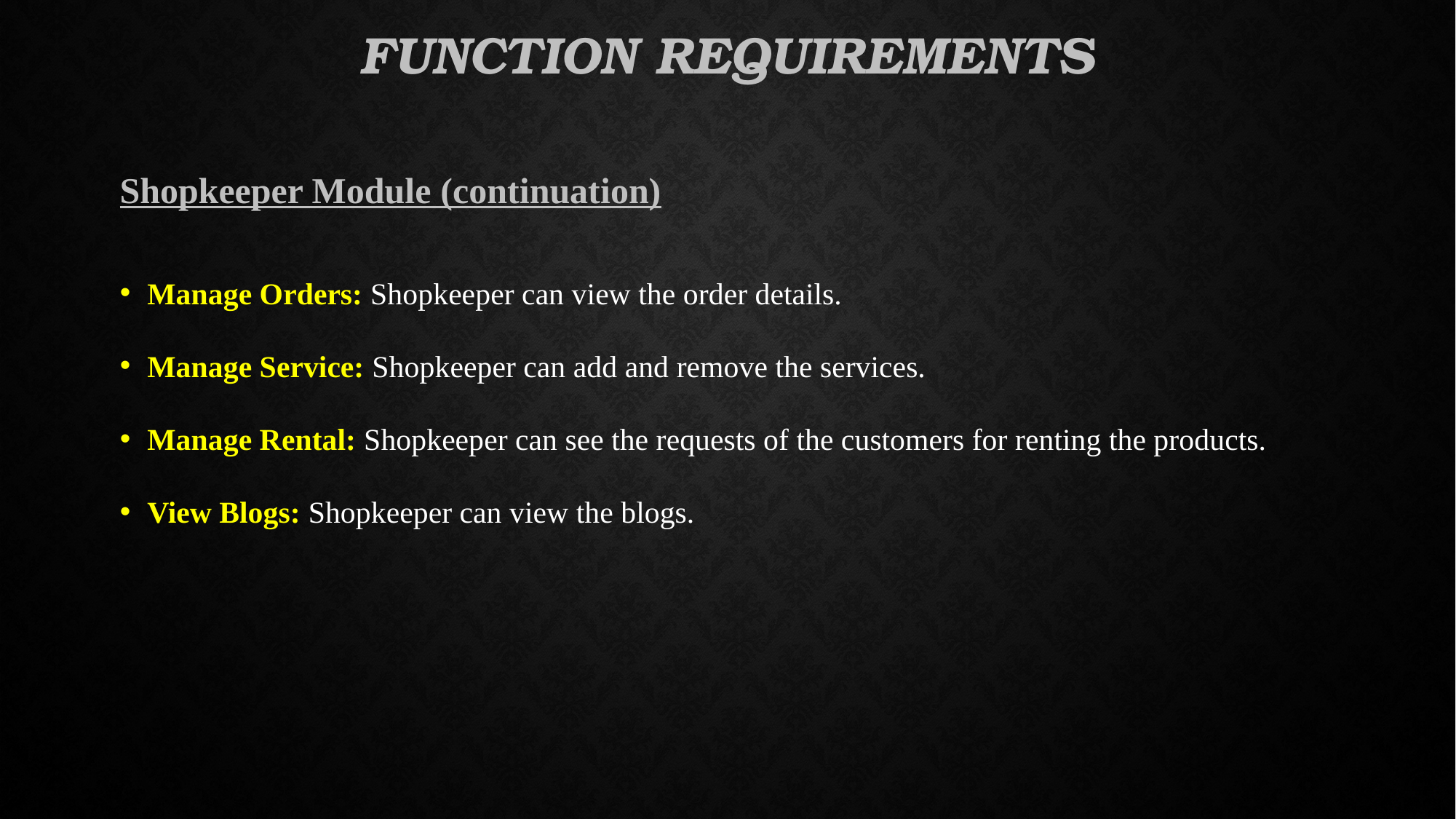

# Function requirements
Shopkeeper Module (continuation)
Manage Orders: Shopkeeper can view the order details.
Manage Service: Shopkeeper can add and remove the services.
Manage Rental: Shopkeeper can see the requests of the customers for renting the products.
View Blogs: Shopkeeper can view the blogs.